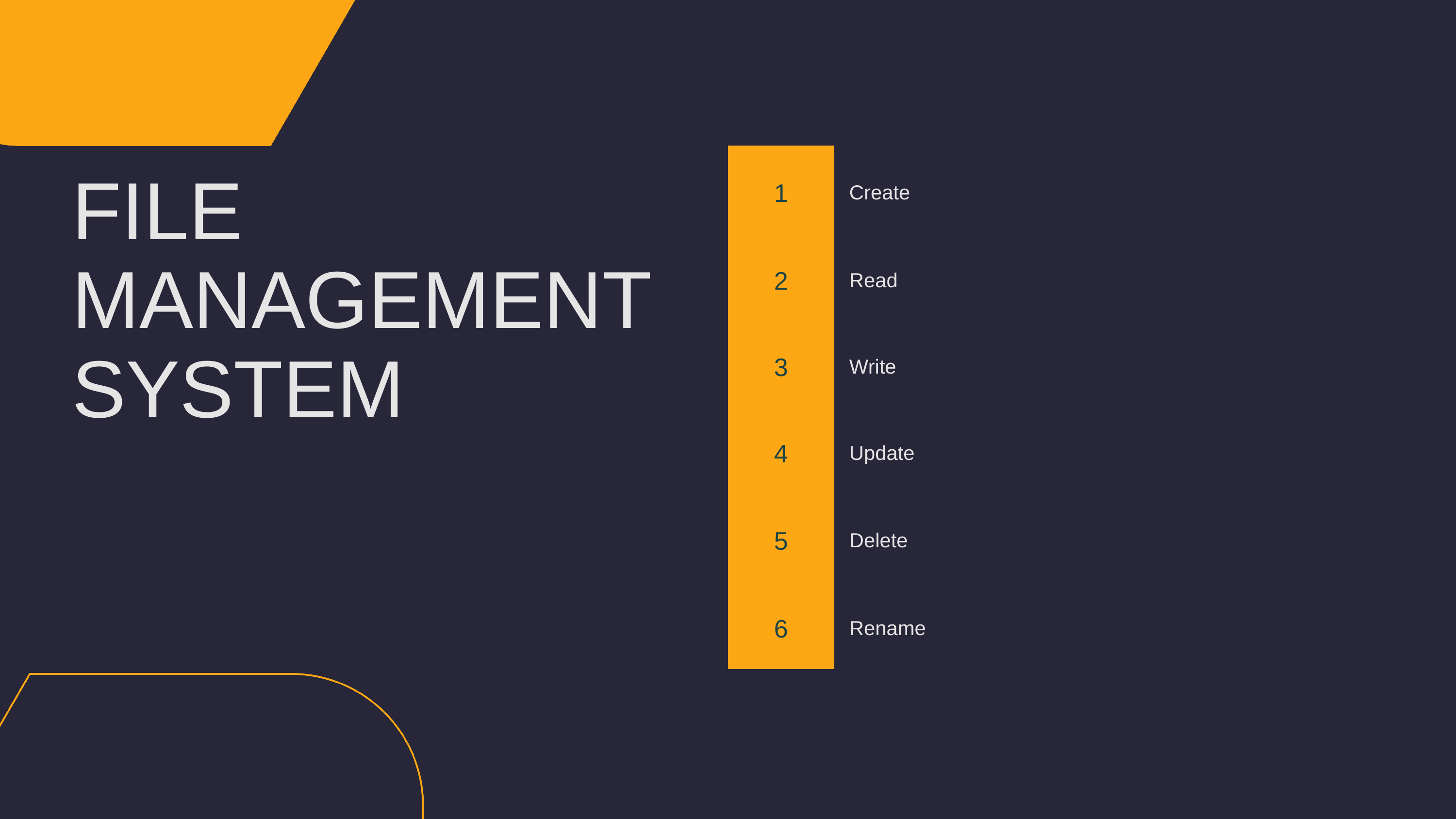

| 1 | Create |
| --- | --- |
| 2 | Read |
| 3 | Write |
| 4 | Update |
| 5 | Delete |
| 6 | Rename |
FILE MANAGEMENT SYSTEM